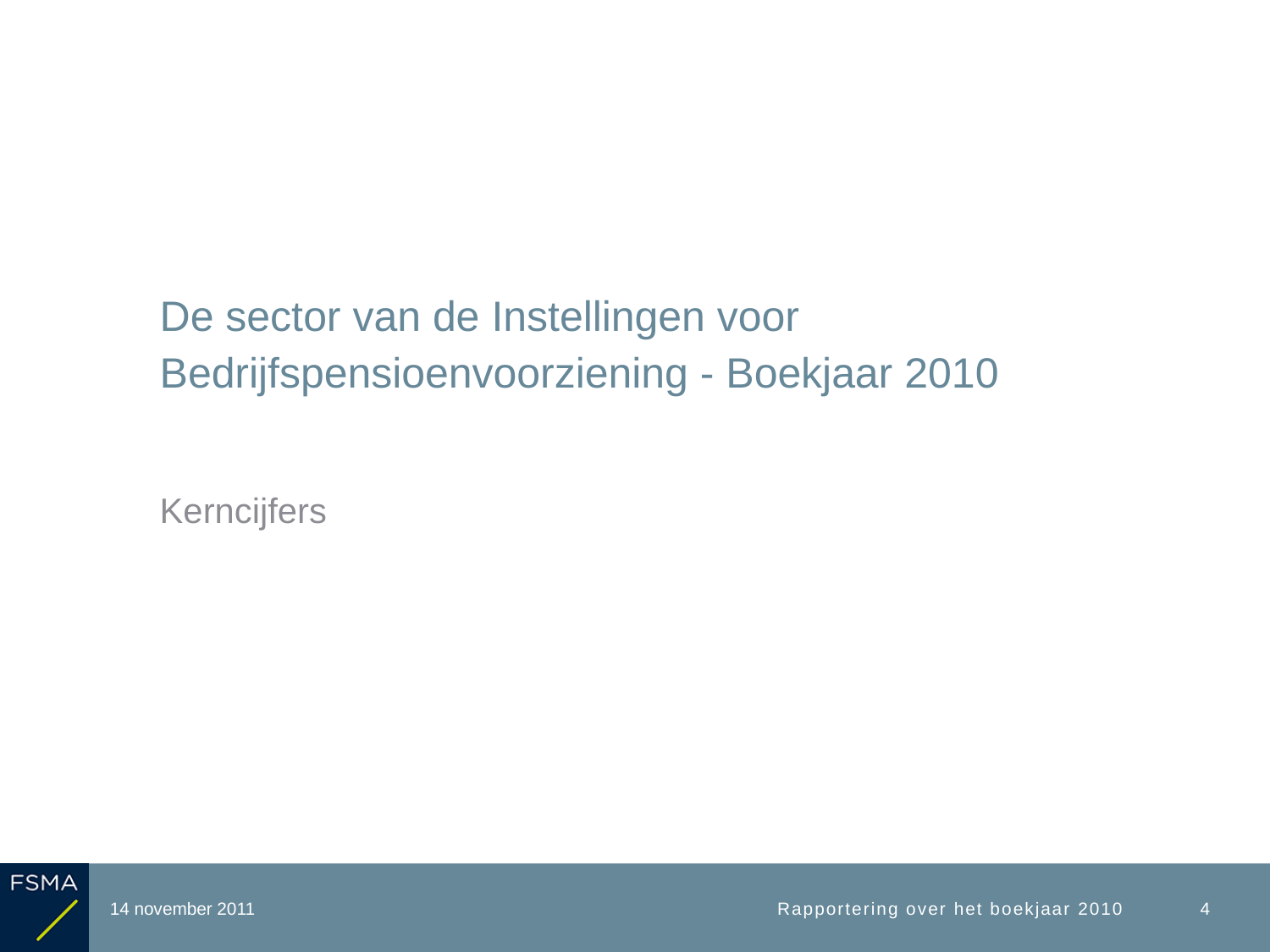

# De sector van de Instellingen voor Bedrijfspensioenvoorziening - Boekjaar 2010
Kerncijfers
14 november 2011
Rapportering over het boekjaar 2010
4